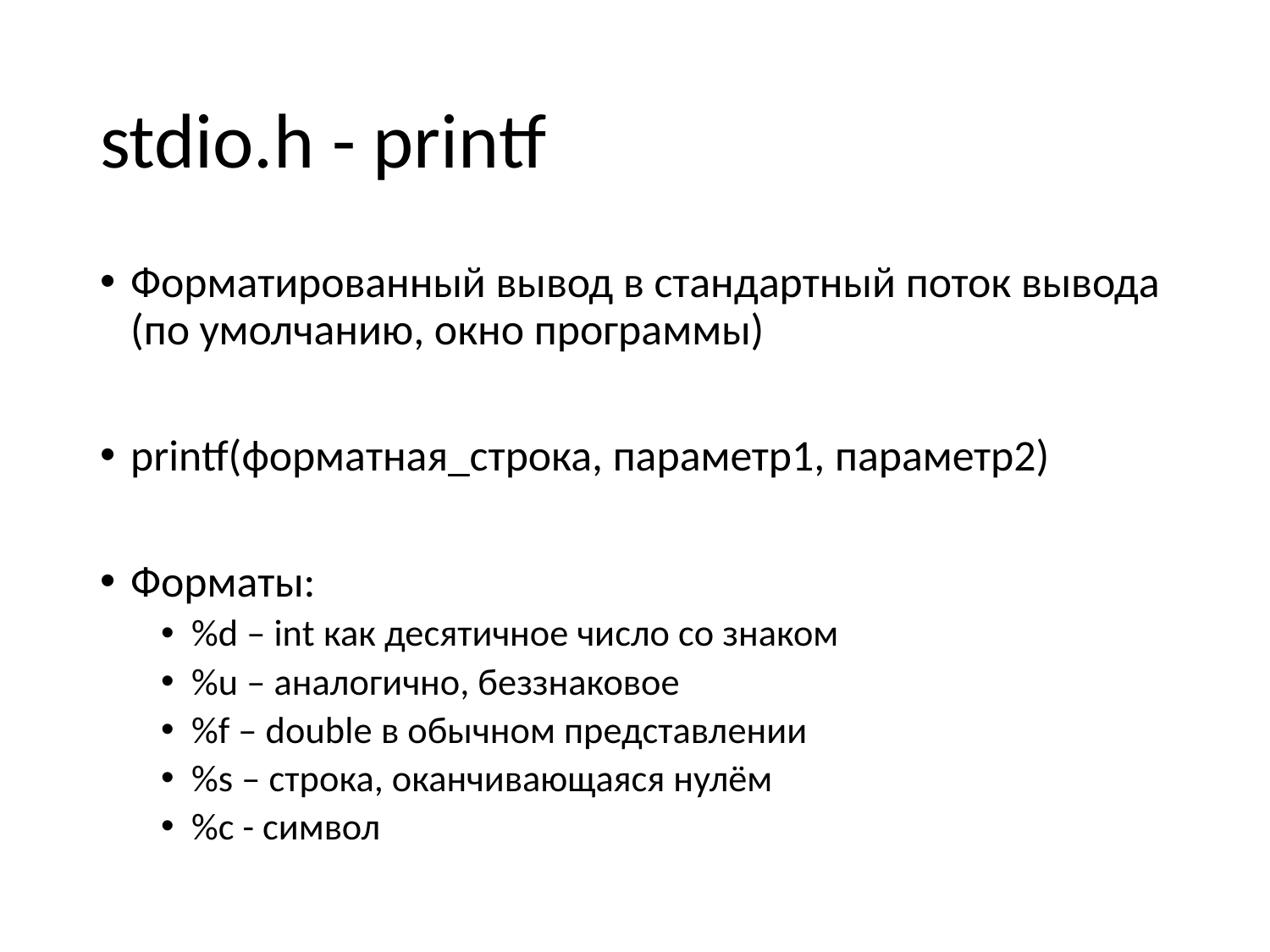

# stdio.h - printf
Форматированный вывод в стандартный поток вывода (по умолчанию, окно программы)

printf(форматная_строка, параметр1, параметр2)

Форматы:
%d – int как десятичное число со знаком
%u – аналогично, беззнаковое
%f – double в обычном представлении
%s – строка, оканчивающаяся нулём
%с - символ